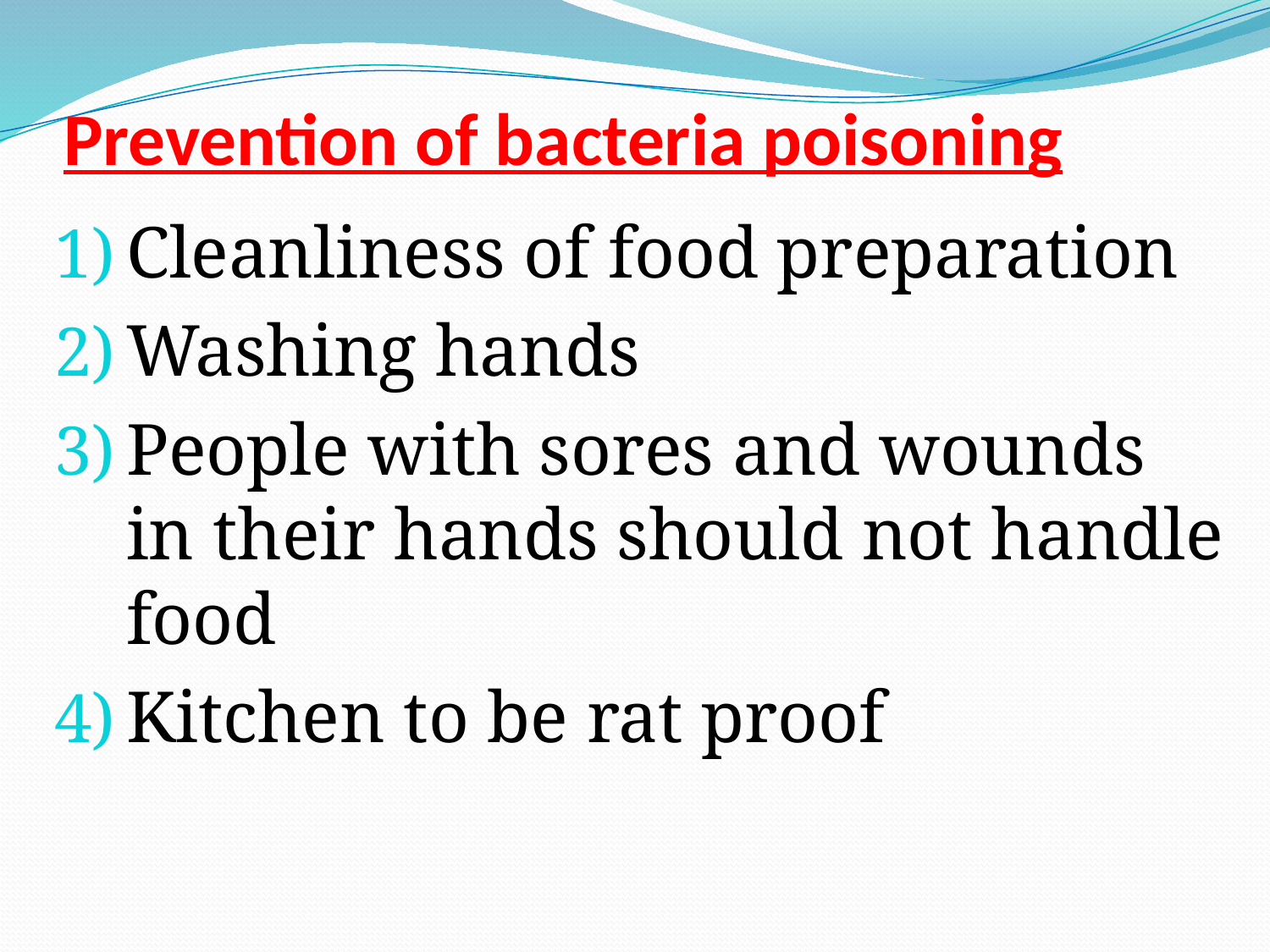

# Prevention of bacteria poisoning
Cleanliness of food preparation
Washing hands
People with sores and wounds in their hands should not handle food
Kitchen to be rat proof